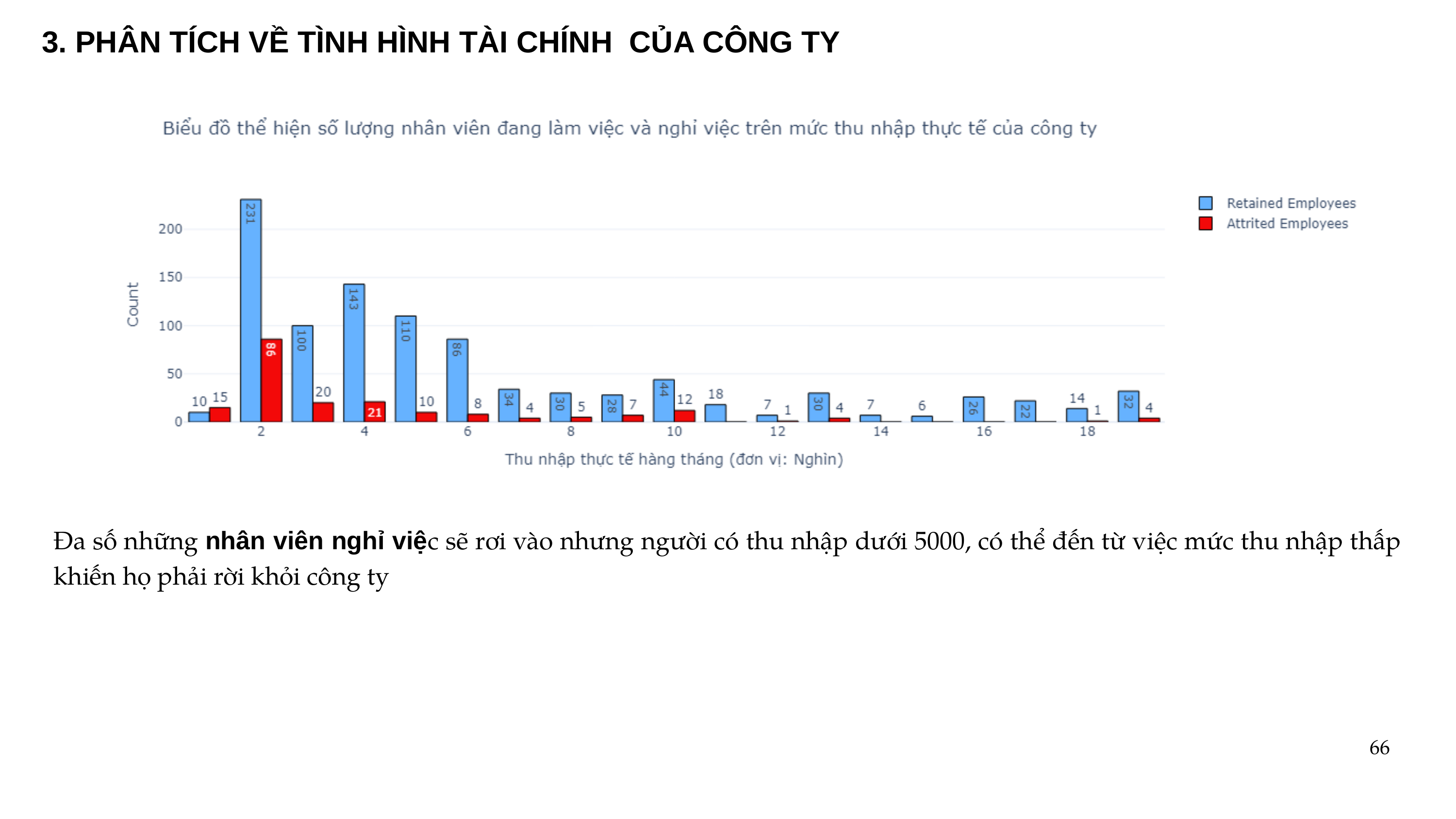

3. PHÂN TÍCH VỀ TÌNH HÌNH TÀI CHÍNH  CỦA CÔNG TY

Đa số những nhân viên nghỉ việc sẽ rơi vào nhưng người có thu nhập dưới 5000, có thể đến từ việc mức thu nhập thấp khiến họ phải rời khỏi công ty
66